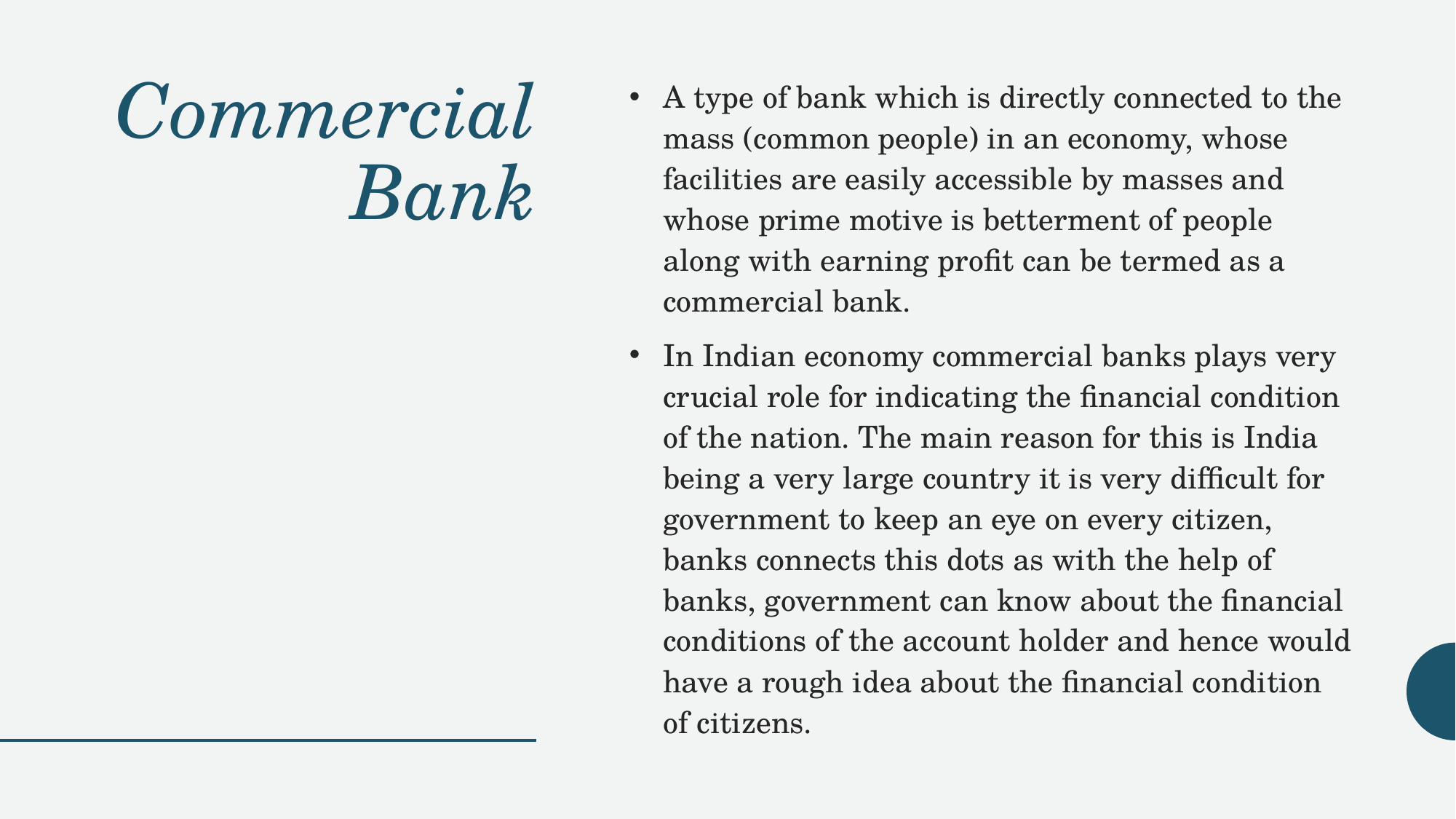

# Commercial Bank
A type of bank which is directly connected to the mass (common people) in an economy, whose facilities are easily accessible by masses and whose prime motive is betterment of people along with earning profit can be termed as a commercial bank.
In Indian economy commercial banks plays very crucial role for indicating the financial condition of the nation. The main reason for this is India being a very large country it is very difficult for government to keep an eye on every citizen, banks connects this dots as with the help of banks, government can know about the financial conditions of the account holder and hence would have a rough idea about the financial condition of citizens.